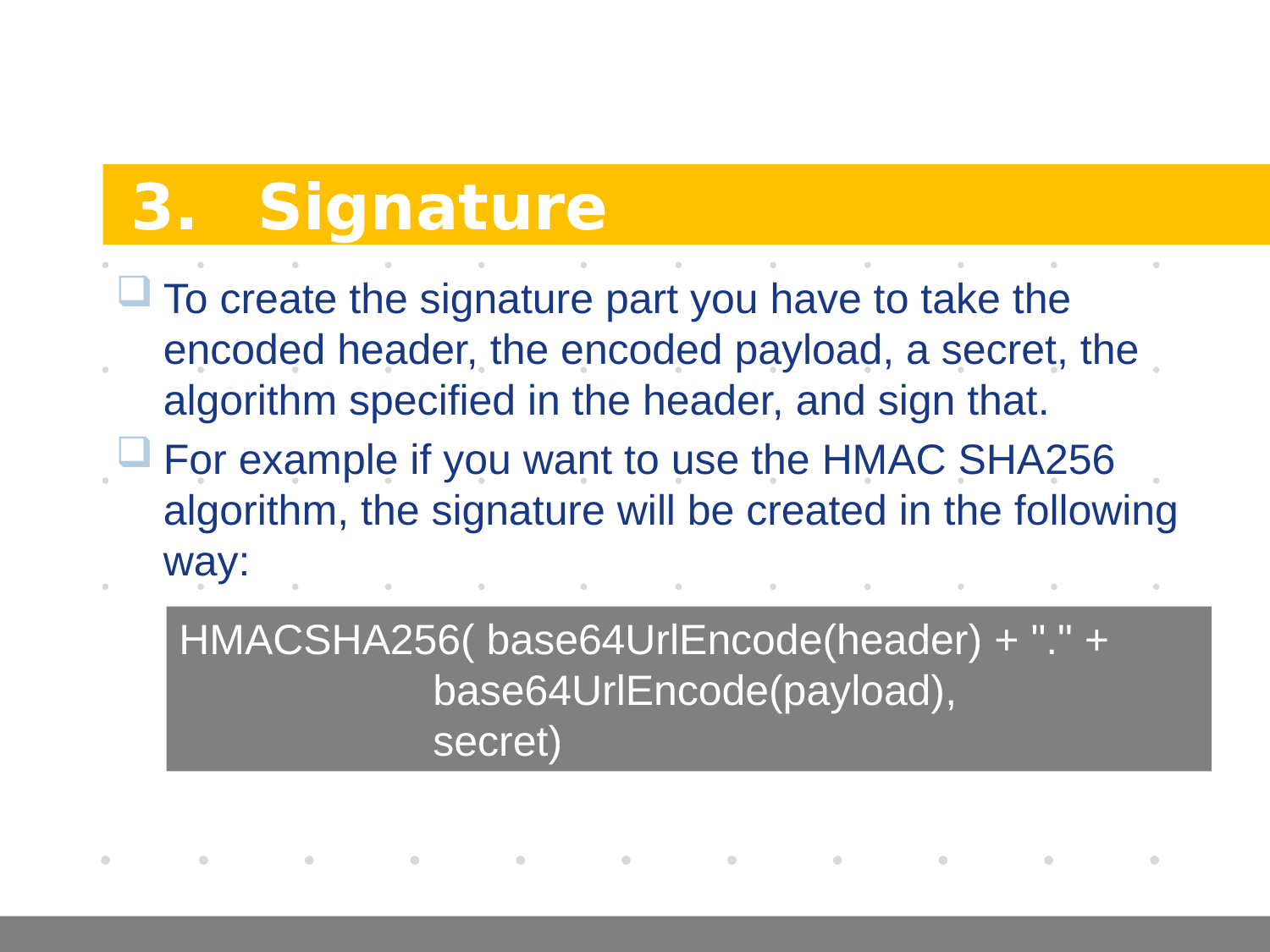

# 3.	Signature
To create the signature part you have to take the encoded header, the encoded payload, a secret, the algorithm specified in the header, and sign that.
For example if you want to use the HMAC SHA256 algorithm, the signature will be created in the following way:

HMACSHA256( base64UrlEncode(header) + "." + 			base64UrlEncode(payload),
		secret)